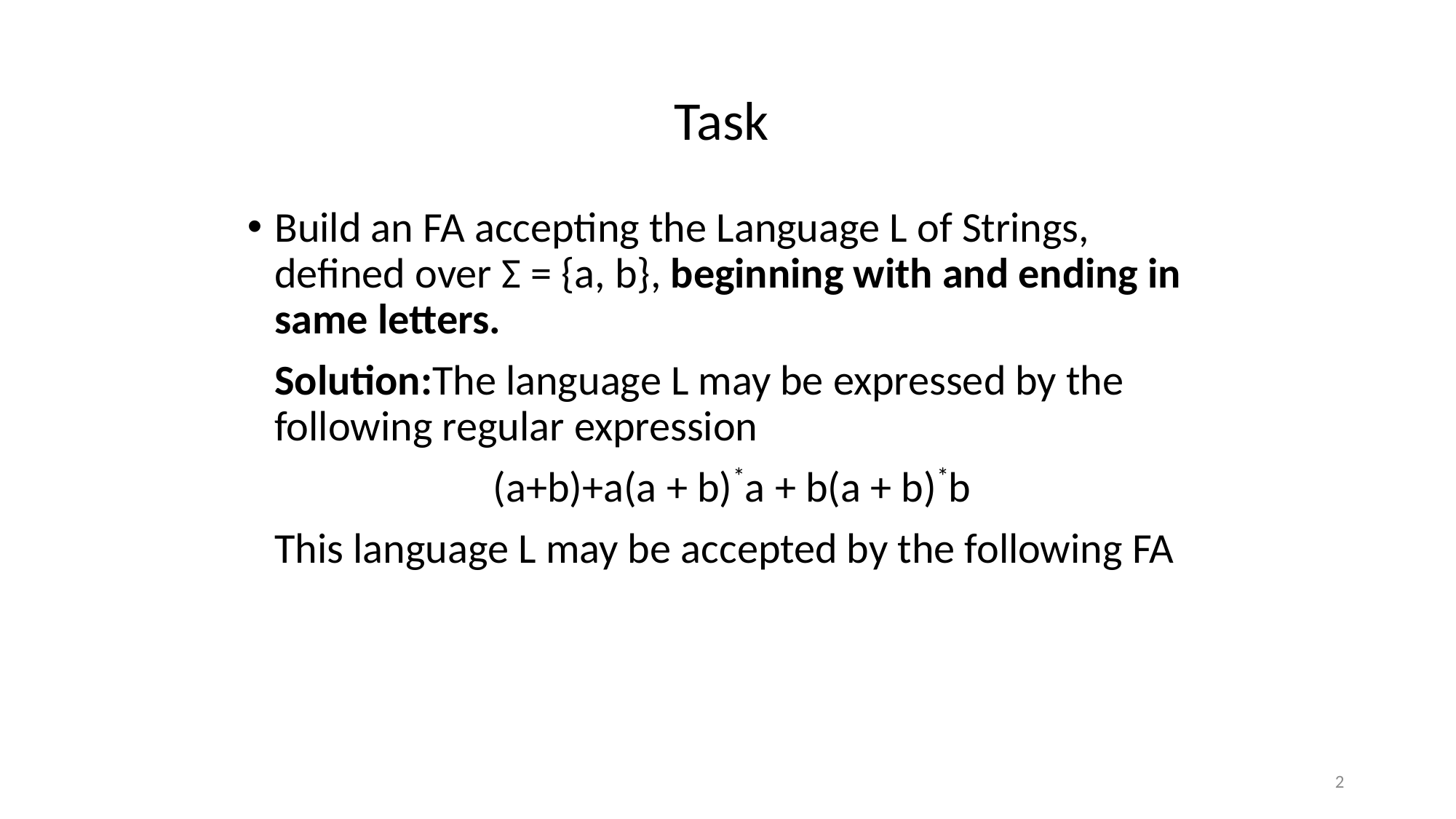

# Task
Build an FA accepting the Language L of Strings, defined over Σ = {a, b}, beginning with and ending in same letters.
	Solution:The language L may be expressed by the following regular expression
			(a+b)+a(a + b)*a + b(a + b)*b
	This language L may be accepted by the following FA
2